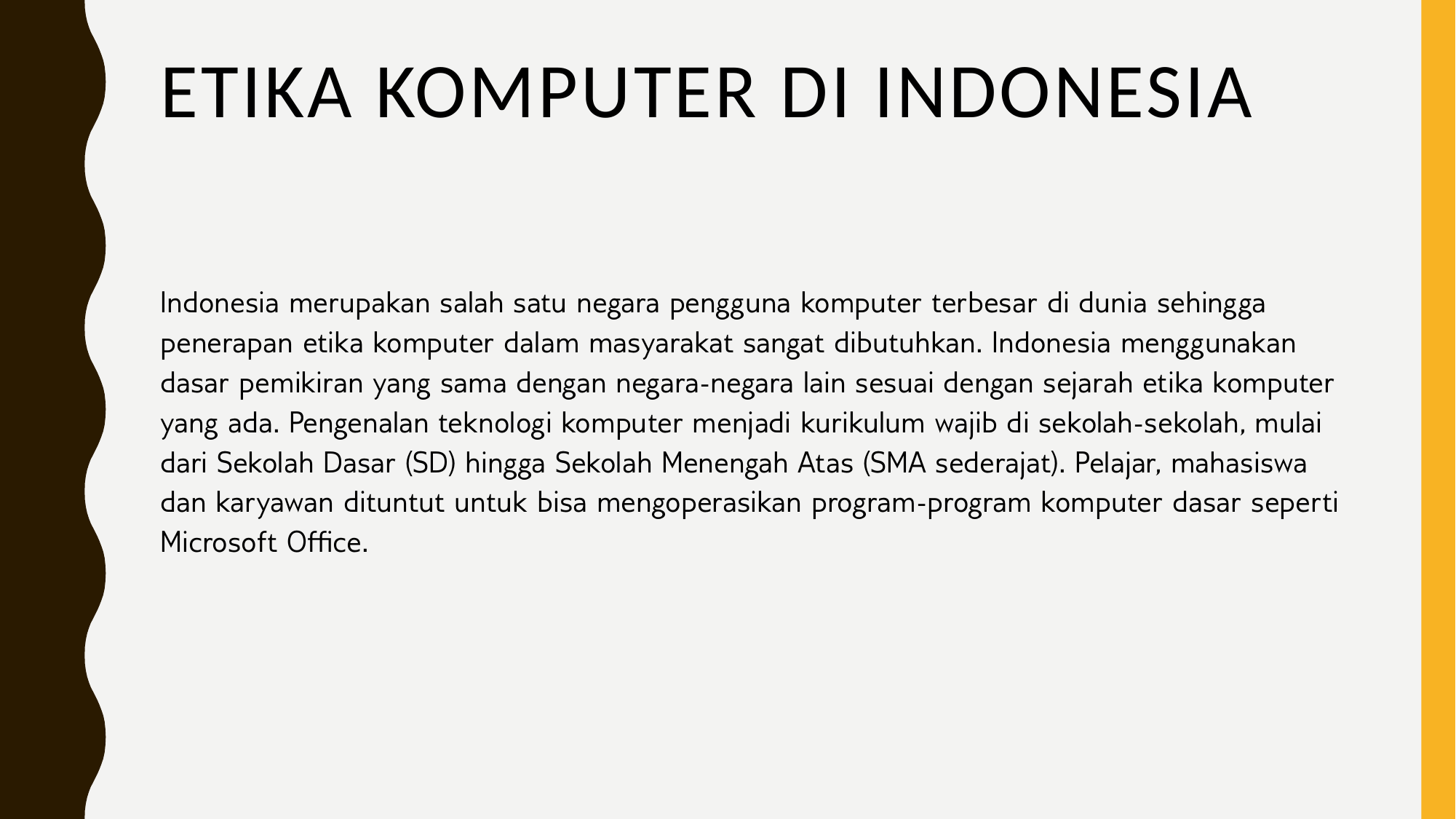

# Etika Komputer Di Indonesia
Indonesia merupakan salah satu negara pengguna komputer terbesar di dunia sehingga penerapan etika komputer dalam masyarakat sangat dibutuhkan. Indonesia menggunakan dasar pemikiran yang sama dengan negara-negara lain sesuai dengan sejarah etika komputer yang ada. Pengenalan teknologi komputer menjadi kurikulum wajib di sekolah-sekolah, mulai dari Sekolah Dasar (SD) hingga Sekolah Menengah Atas (SMA sederajat). Pelajar, mahasiswa dan karyawan dituntut untuk bisa mengoperasikan program-program komputer dasar seperti Microsoft Office.